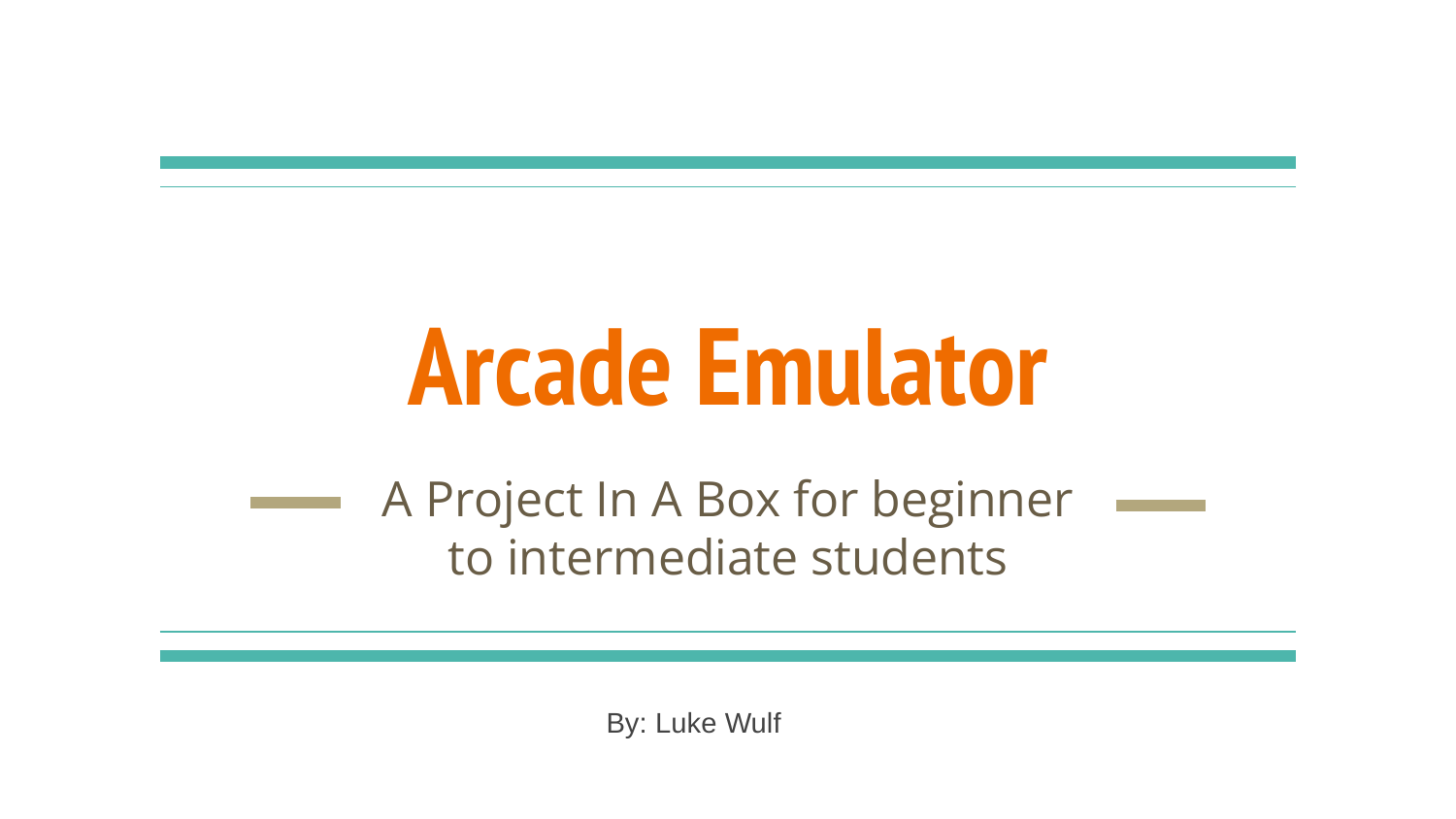

# Arcade Emulator
A Project In A Box for beginner to intermediate students
By: Luke Wulf